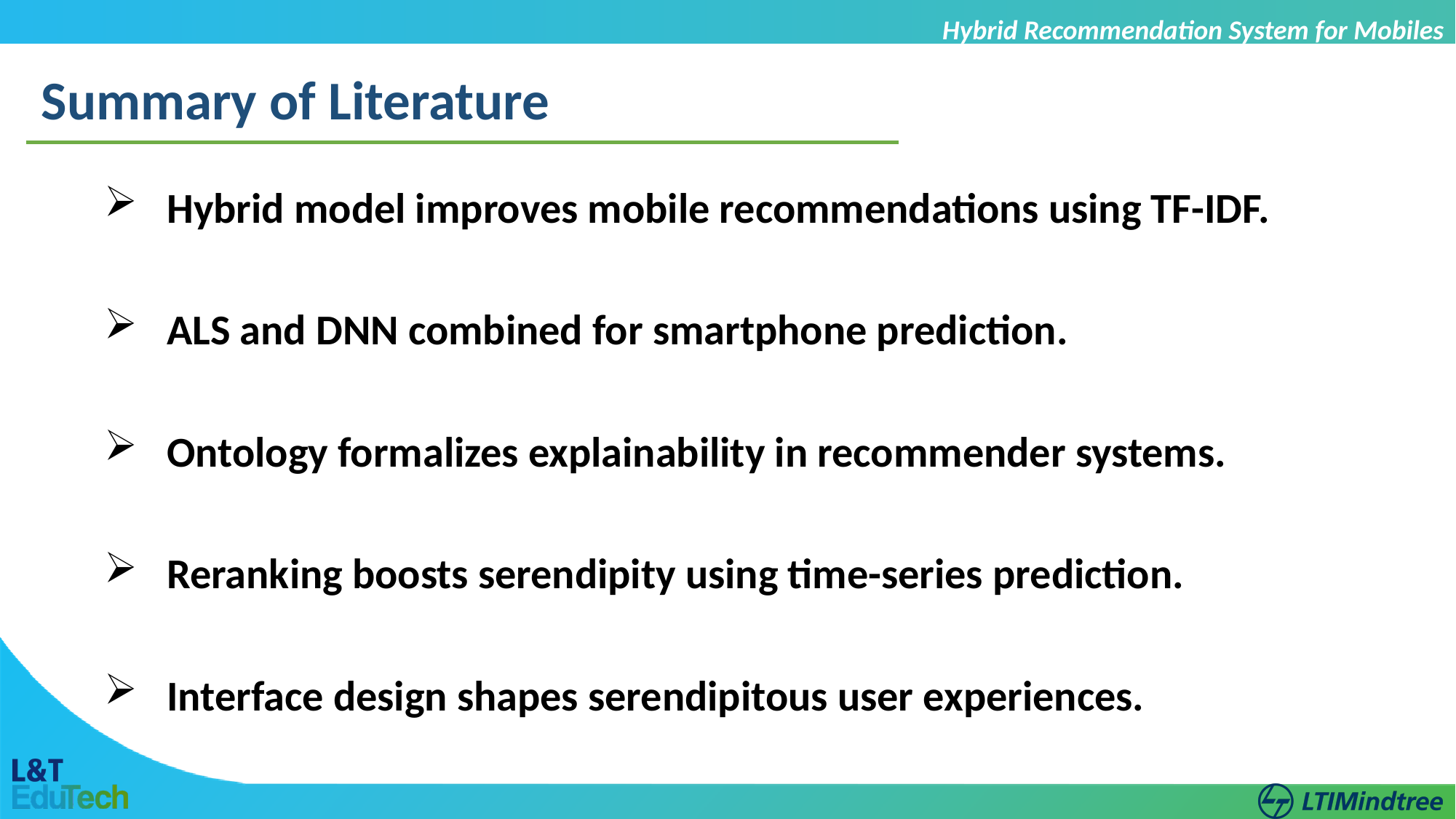

Hybrid Recommendation System for Mobiles

Summary of Literature
   Hybrid model improves mobile recommendations using TF-IDF.

   ALS and DNN combined for smartphone prediction.

   Ontology formalizes explainability in recommender systems.

   Reranking boosts serendipity using time-series prediction.

   Interface design shapes serendipitous user experiences.